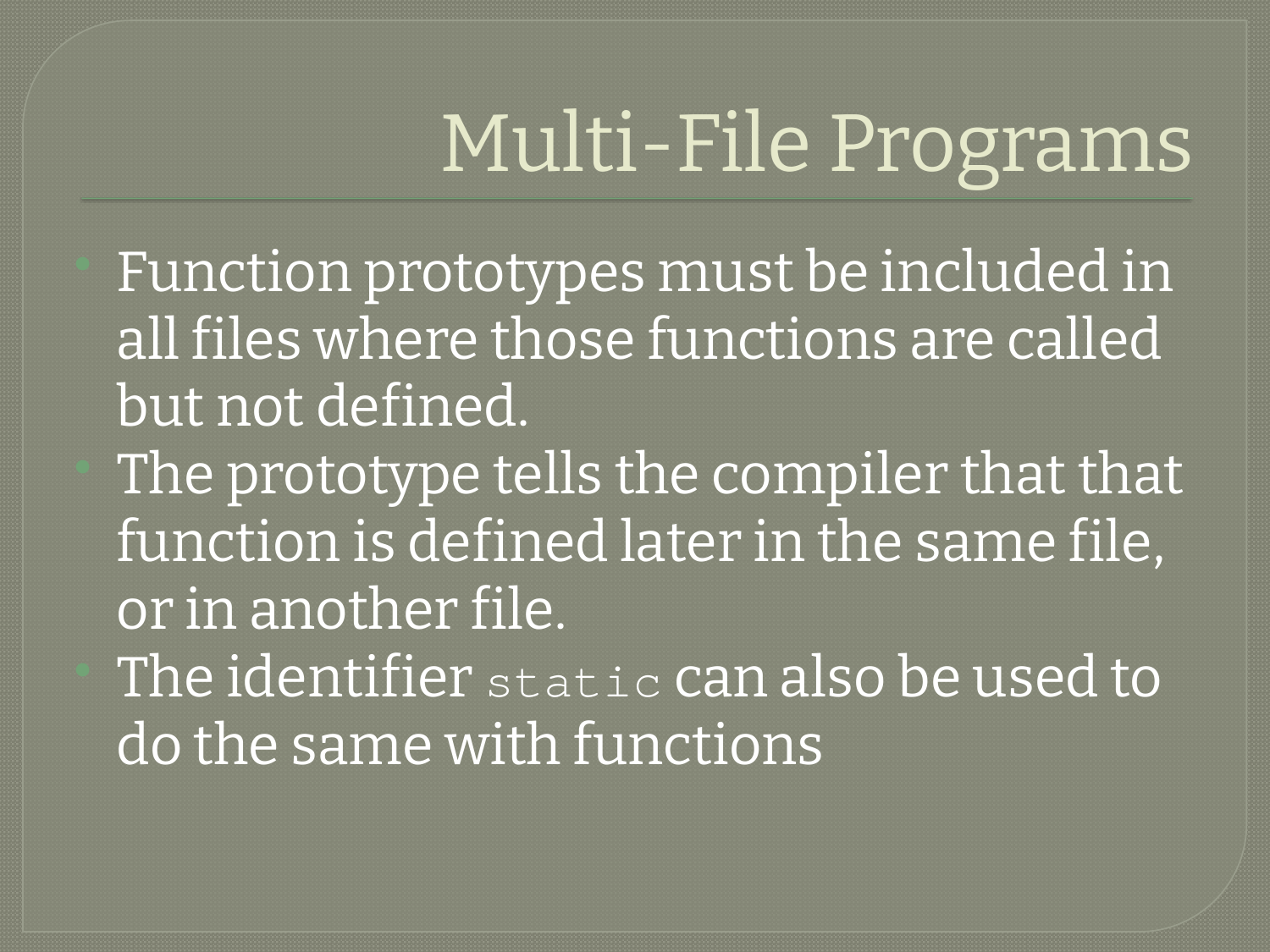

# Multi-File Programs
Function prototypes must be included in all files where those functions are called but not defined.
The prototype tells the compiler that that function is defined later in the same file, or in another file.
The identifier static can also be used to do the same with functions